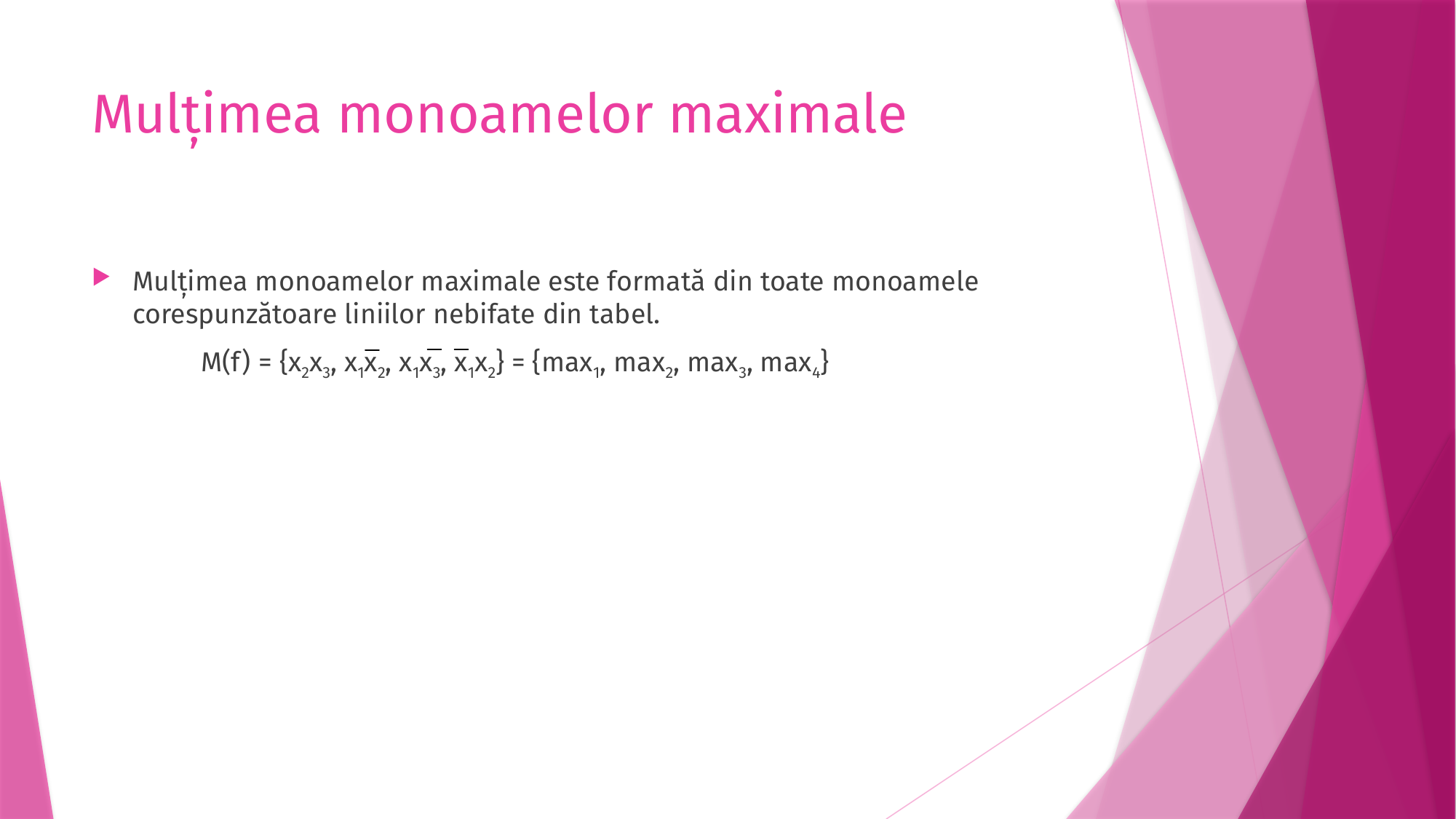

# Mulțimea monoamelor maximale
Mulțimea monoamelor maximale este formată din toate monoamele corespunzătoare liniilor nebifate din tabel.
	M(f) = {x2x3, x1x2, x1x3, x1x2} = {max1, max2, max3, max4}